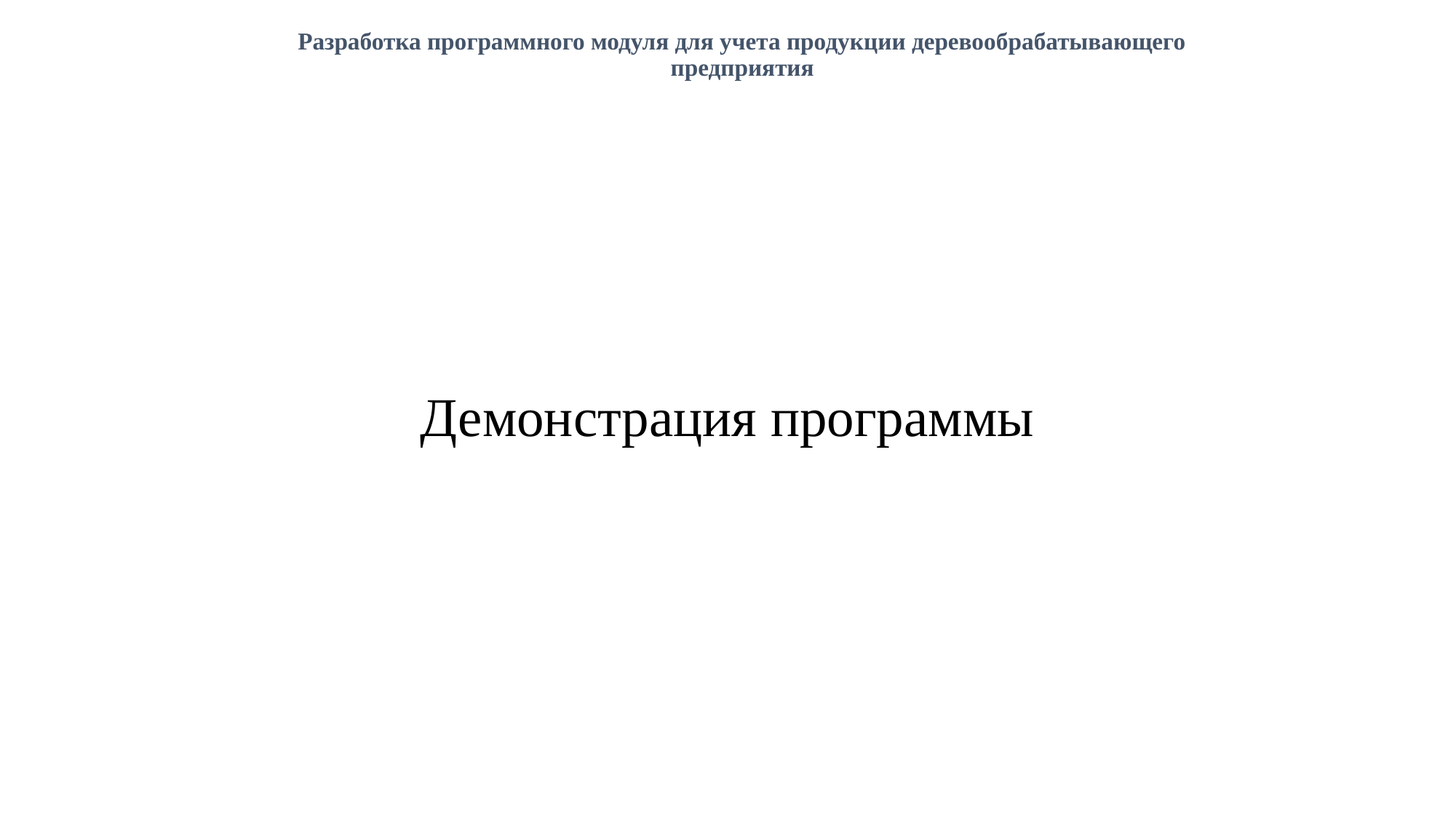

# Разработка программного модуля для учета продукции деревообрабатывающего предприятия
Демонстрация программы